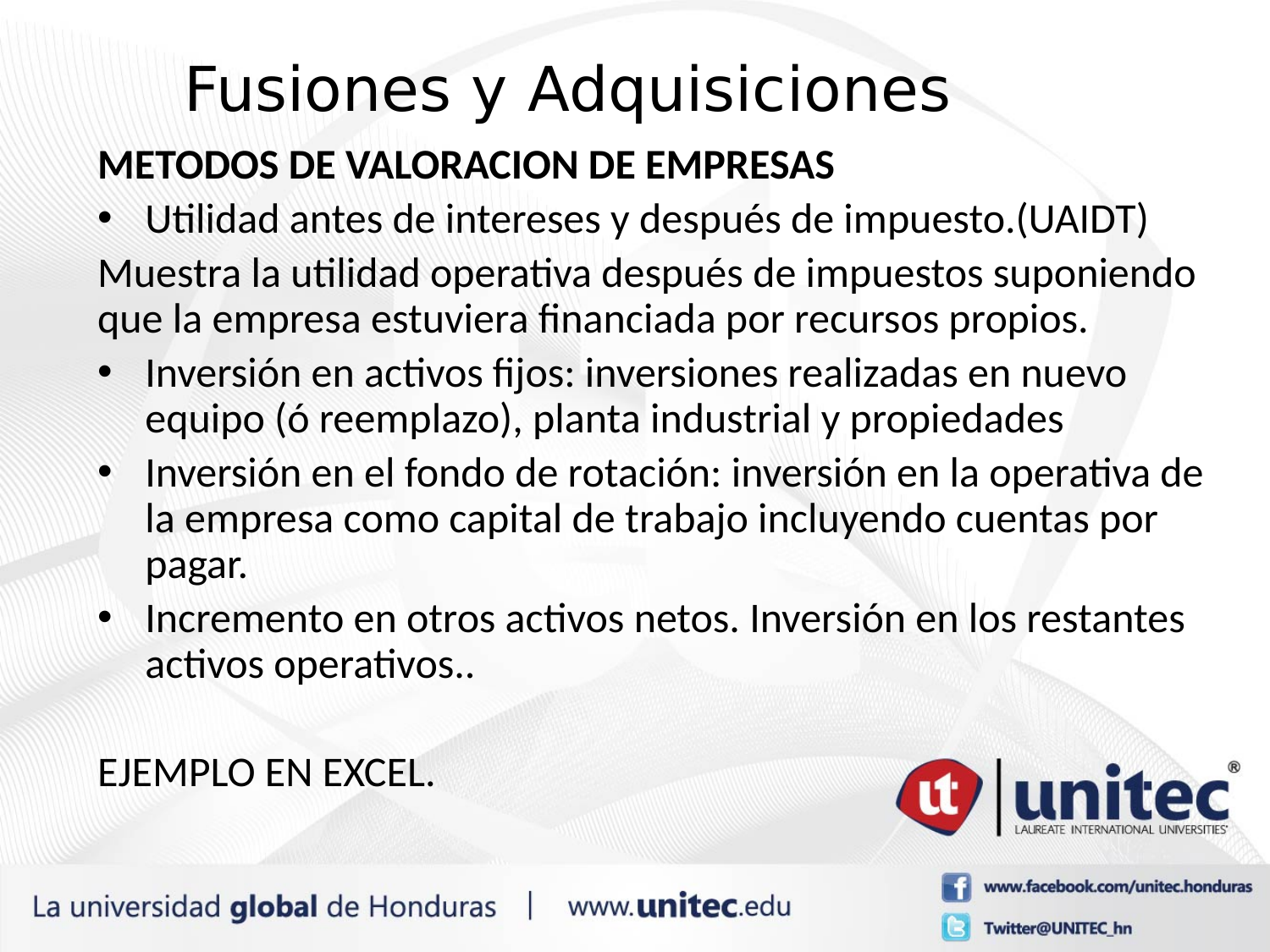

# Fusiones y Adquisiciones
METODOS DE VALORACION DE EMPRESAS
Utilidad antes de intereses y después de impuesto.(UAIDT)
Muestra la utilidad operativa después de impuestos suponiendo que la empresa estuviera financiada por recursos propios.
Inversión en activos fijos: inversiones realizadas en nuevo equipo (ó reemplazo), planta industrial y propiedades
Inversión en el fondo de rotación: inversión en la operativa de la empresa como capital de trabajo incluyendo cuentas por pagar.
Incremento en otros activos netos. Inversión en los restantes activos operativos..

EJEMPLO EN EXCEL.